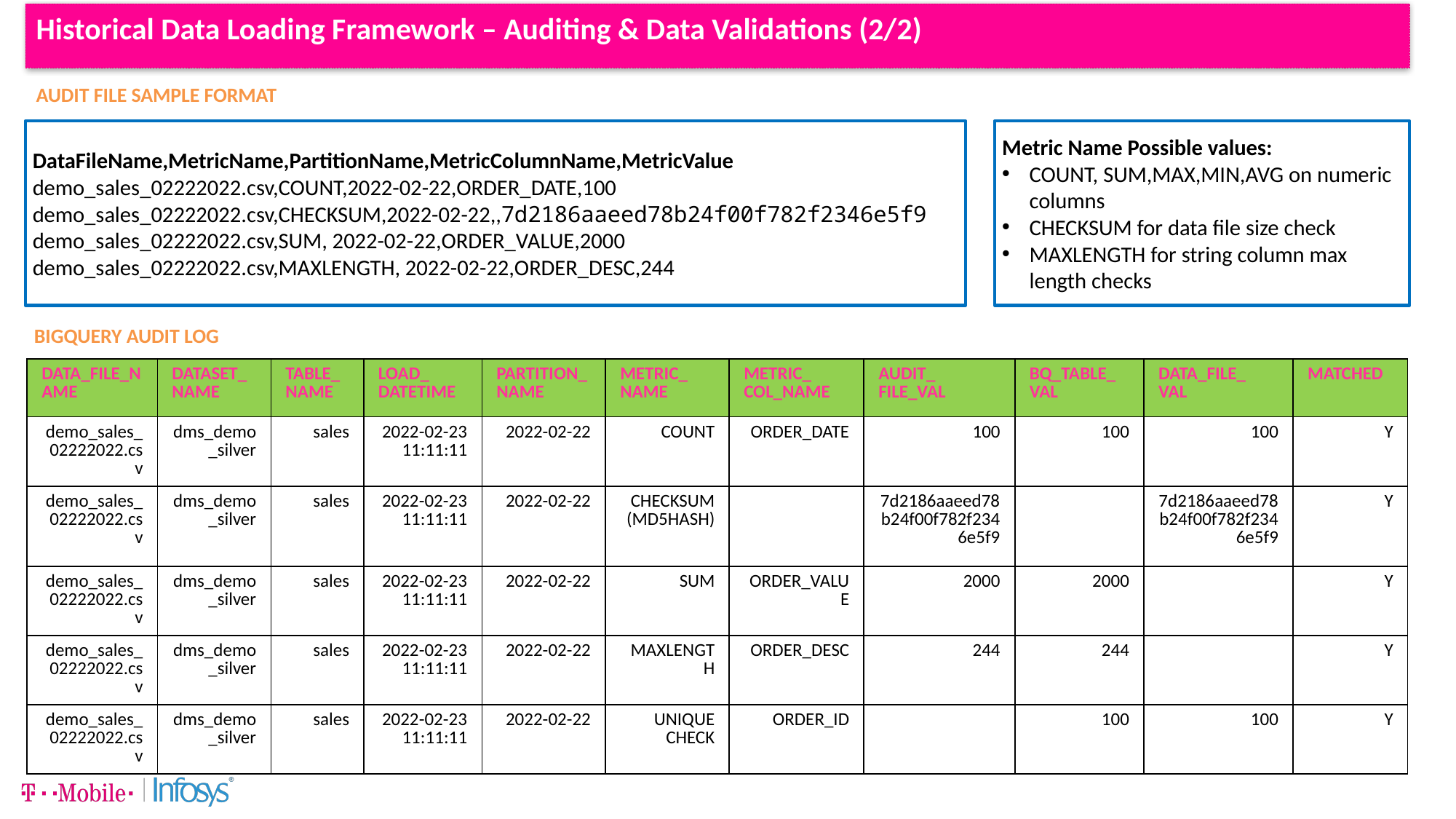

# Historical Data Loading Framework – Auditing & Data Validations (2/2)
AUDIT FILE SAMPLE FORMAT
DataFileName,MetricName,PartitionName,MetricColumnName,MetricValue
demo_sales_02222022.csv,COUNT,2022-02-22,ORDER_DATE,100
demo_sales_02222022.csv,CHECKSUM,2022-02-22,,7d2186aaeed78b24f00f782f2346e5f9
demo_sales_02222022.csv,SUM, 2022-02-22,ORDER_VALUE,2000
demo_sales_02222022.csv,MAXLENGTH, 2022-02-22,ORDER_DESC,244
Metric Name Possible values:
COUNT, SUM,MAX,MIN,AVG on numeric columns
CHECKSUM for data file size check
MAXLENGTH for string column max length checks
BIGQUERY AUDIT LOG
| DATA\_FILE\_NAME | DATASET\_ NAME | TABLE\_ NAME | LOAD\_ DATETIME | PARTITION\_NAME | METRIC\_ NAME | METRIC\_ COL\_NAME | AUDIT\_ FILE\_VAL | BQ\_TABLE\_ VAL | DATA\_FILE\_ VAL | MATCHED |
| --- | --- | --- | --- | --- | --- | --- | --- | --- | --- | --- |
| demo\_sales\_02222022.csv | dms\_demo\_silver | sales | 2022-02-23 11:11:11 | 2022-02-22 | COUNT | ORDER\_DATE | 100 | 100 | 100 | Y |
| demo\_sales\_02222022.csv | dms\_demo\_silver | sales | 2022-02-23 11:11:11 | 2022-02-22 | CHECKSUM (MD5HASH) |  | 7d2186aaeed78b24f00f782f2346e5f9 |  | 7d2186aaeed78b24f00f782f2346e5f9 | Y |
| demo\_sales\_02222022.csv | dms\_demo\_silver | sales | 2022-02-23 11:11:11 | 2022-02-22 | SUM | ORDER\_VALUE | 2000 | 2000 |  | Y |
| demo\_sales\_02222022.csv | dms\_demo\_silver | sales | 2022-02-23 11:11:11 | 2022-02-22 | MAXLENGTH | ORDER\_DESC | 244 | 244 |  | Y |
| demo\_sales\_02222022.csv | dms\_demo\_silver | sales | 2022-02-23 11:11:11 | 2022-02-22 | UNIQUE CHECK | ORDER\_ID |  | 100 | 100 | Y |